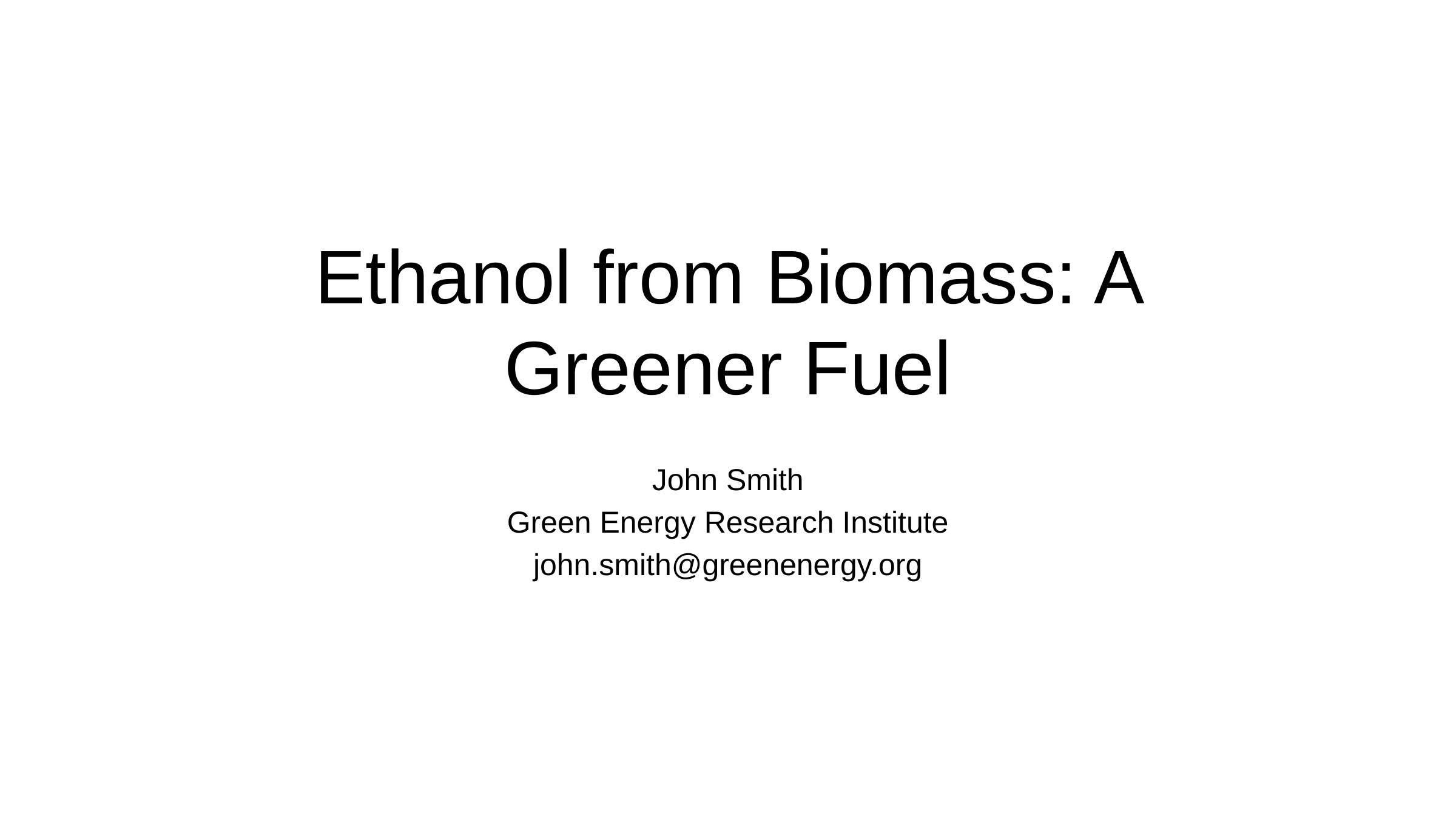

# Ethanol from Biomass: A Greener Fuel
John Smith
Green Energy Research Institute
john.smith@greenenergy.org